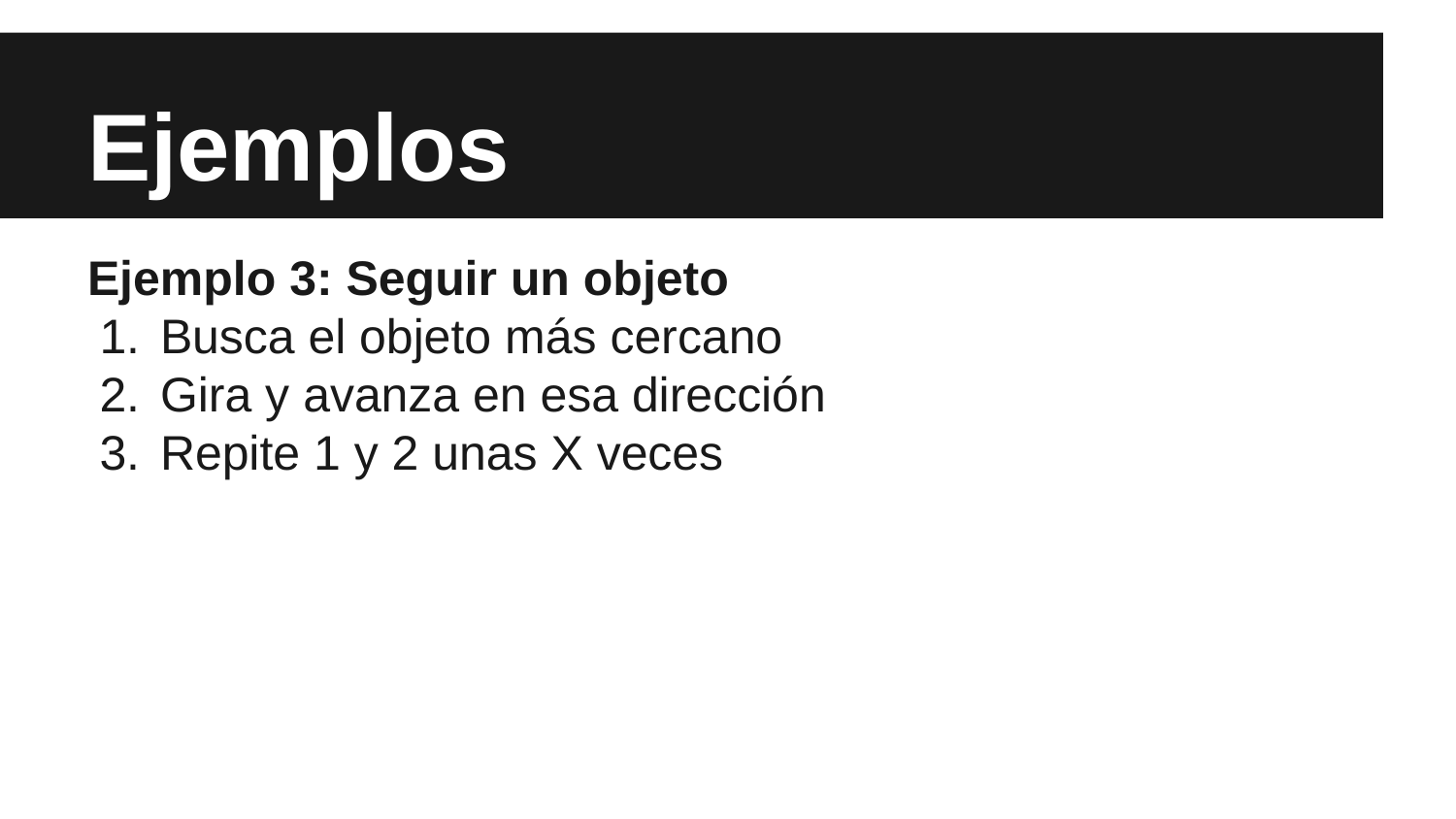

# Ejemplos
Ejemplo 3: Seguir un objeto
Busca el objeto más cercano
Gira y avanza en esa dirección
Repite 1 y 2 unas X veces